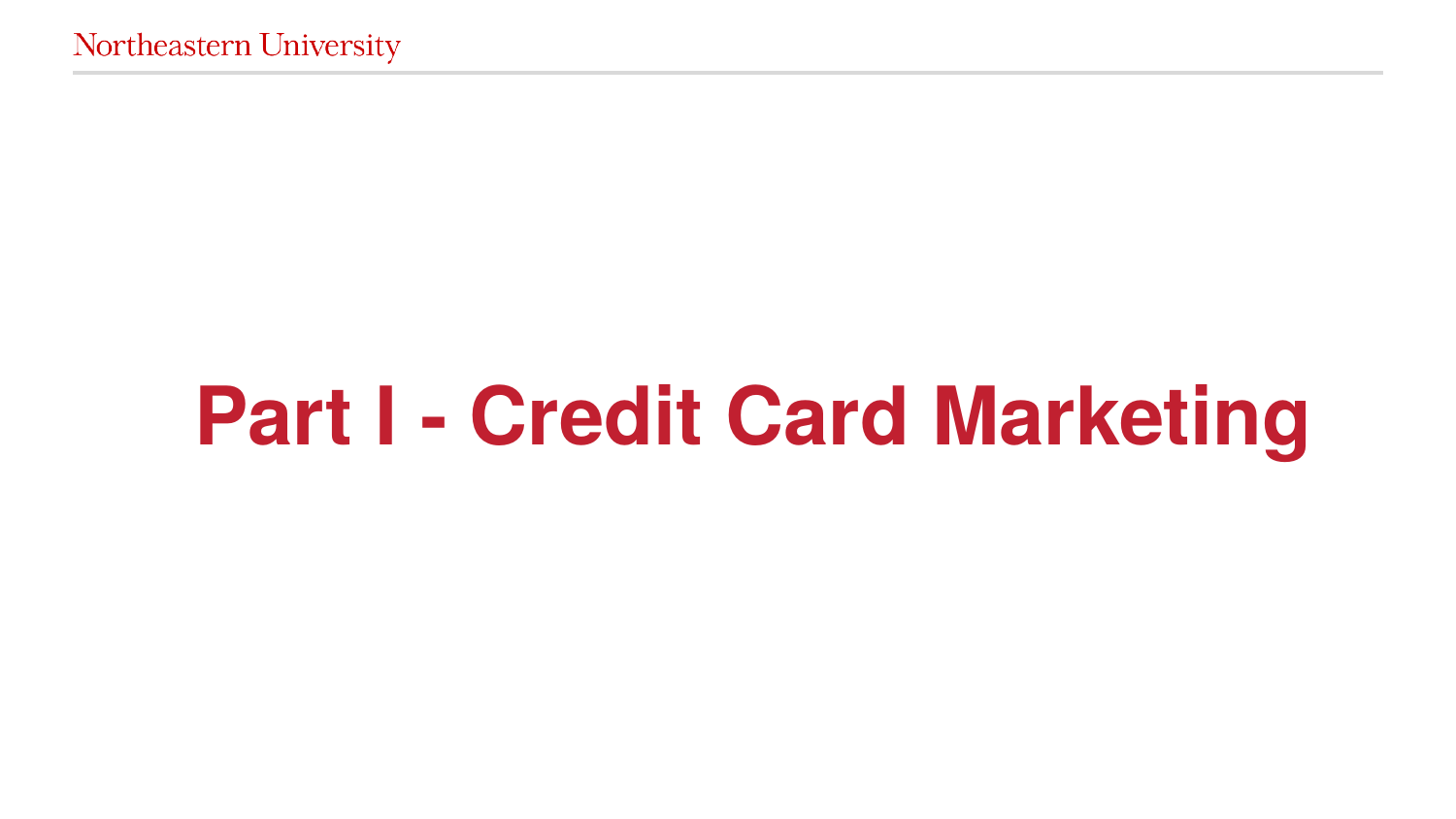

# Part I - Credit Card Marketing